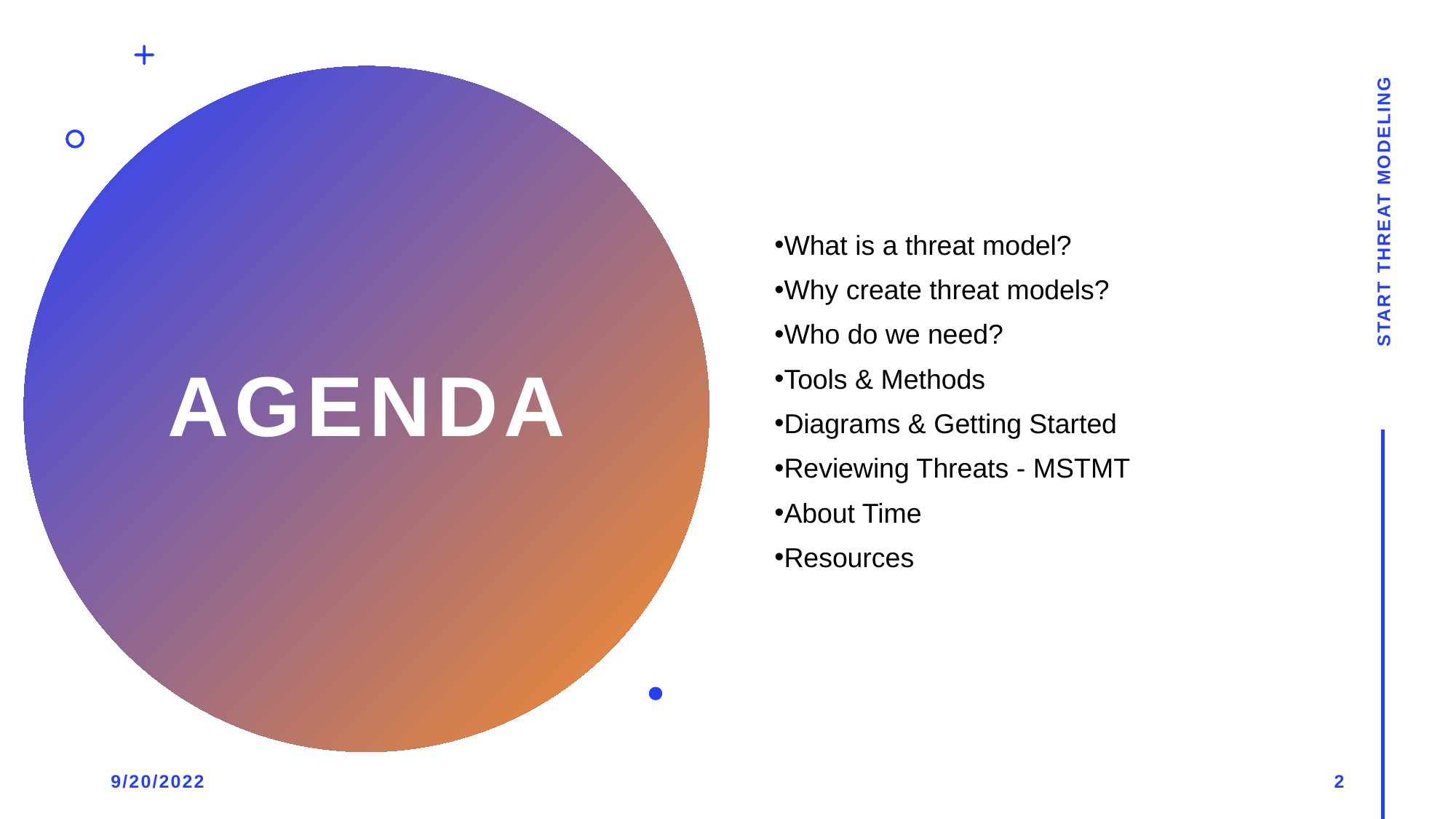

What is a threat model?
Why create threat models?
Who do we need?
Tools & Methods
Diagrams & Getting Started
Reviewing Threats - MSTMT
About Time
Resources

# Agenda
Start Threat Modeling

9/20/2022
2